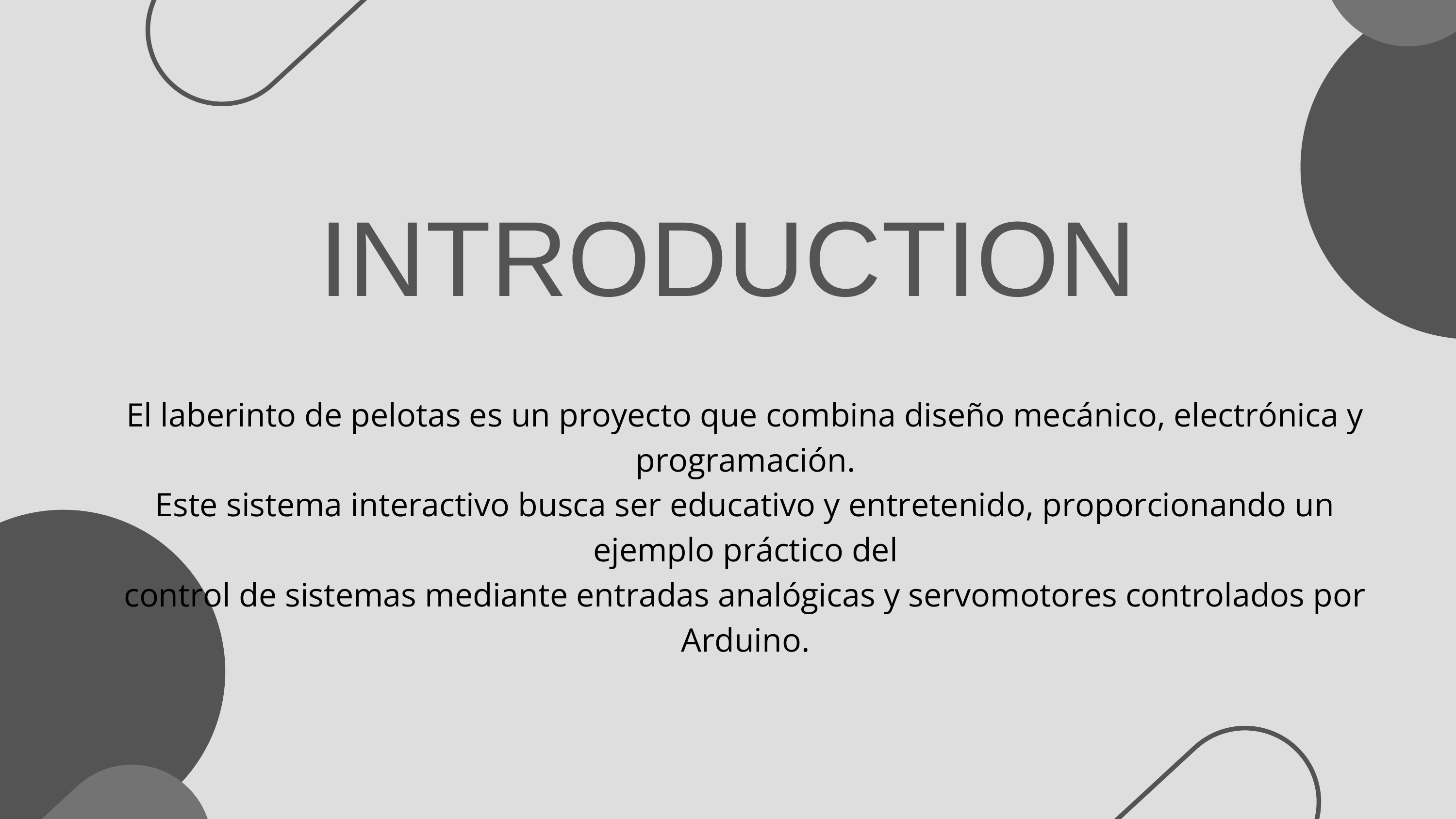

INTRODUCTION

El laberinto de pelotas es un proyecto que combina diseño mecánico, electrónica y programación.
Este sistema interactivo busca ser educativo y entretenido, proporcionando un ejemplo práctico del
control de sistemas mediante entradas analógicas y servomotores controlados por Arduino.